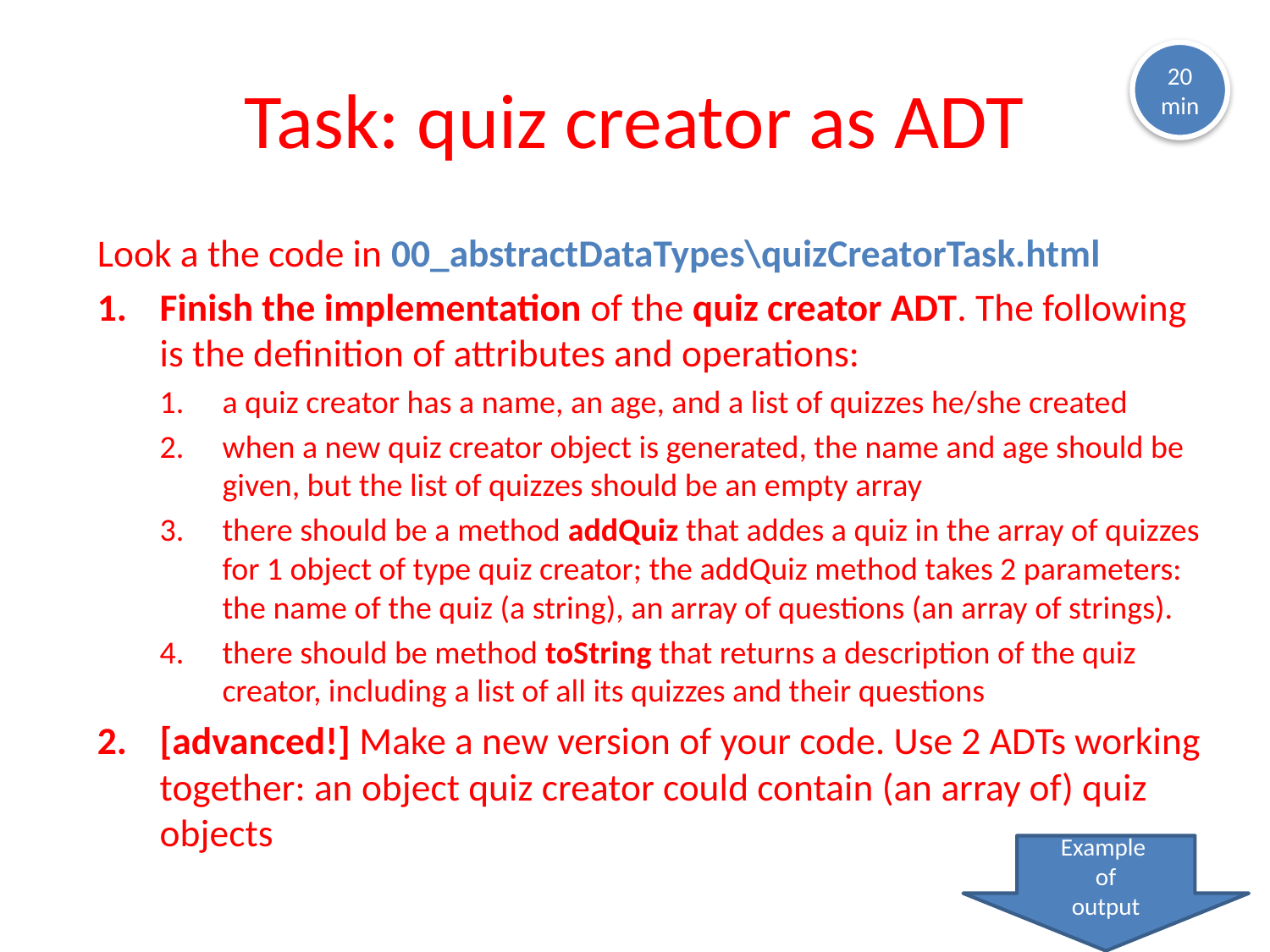

# Task: quiz creator as ADT
20min
Look a the code in 00_abstractDataTypes\quizCreatorTask.html
Finish the implementation of the quiz creator ADT. The following is the definition of attributes and operations:
a quiz creator has a name, an age, and a list of quizzes he/she created
when a new quiz creator object is generated, the name and age should be given, but the list of quizzes should be an empty array
there should be a method addQuiz that addes a quiz in the array of quizzes for 1 object of type quiz creator; the addQuiz method takes 2 parameters: the name of the quiz (a string), an array of questions (an array of strings).
there should be method toString that returns a description of the quiz creator, including a list of all its quizzes and their questions
[advanced!] Make a new version of your code. Use 2 ADTs working together: an object quiz creator could contain (an array of) quiz objects
Example
of
output